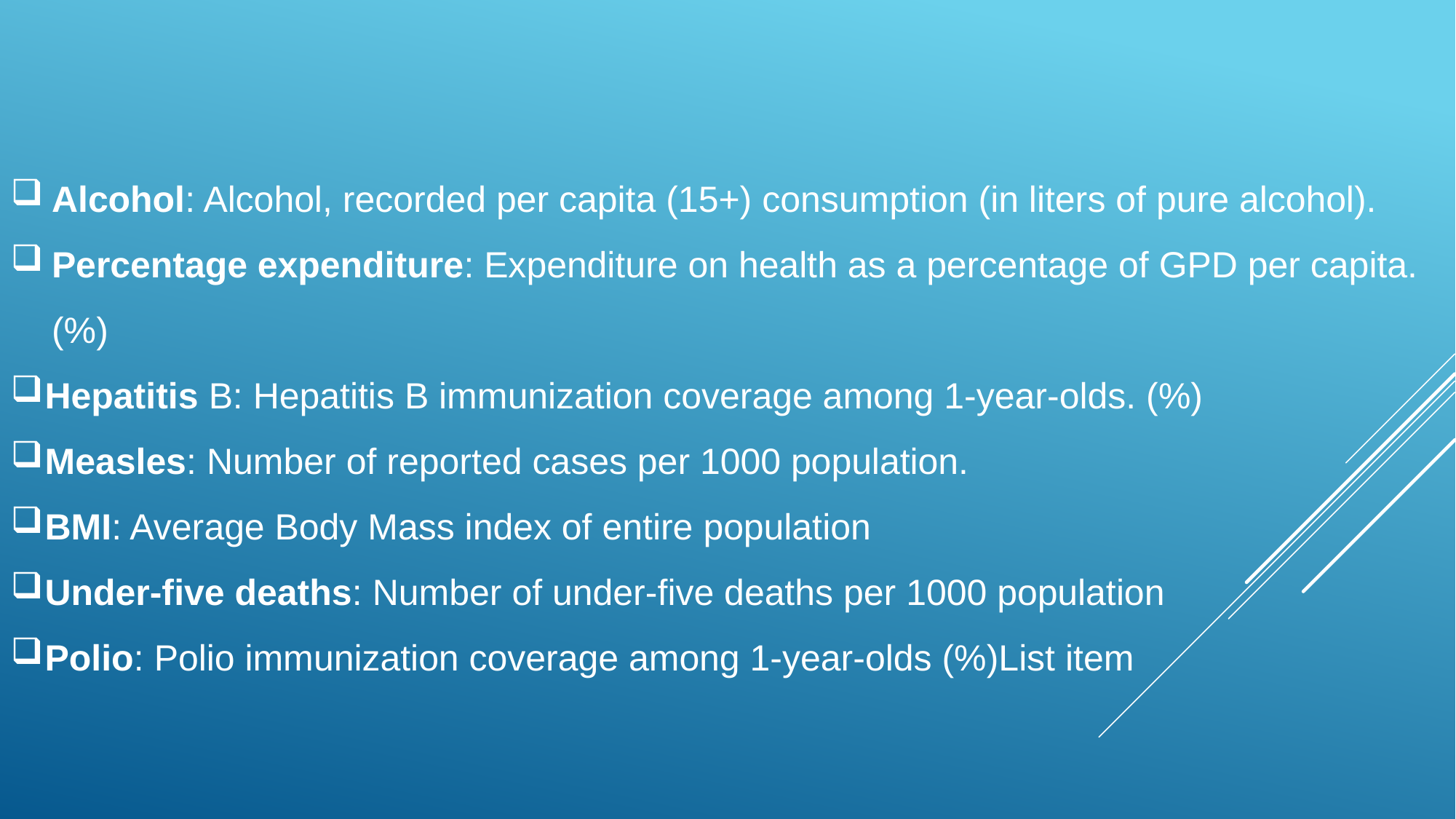

Alcohol: Alcohol, recorded per capita (15+) consumption (in liters of pure alcohol).
Percentage expenditure: Expenditure on health as a percentage of GPD per capita. (%)
Hepatitis B: Hepatitis B immunization coverage among 1-year-olds. (%)
Measles: Number of reported cases per 1000 population.
BMI: Average Body Mass index of entire population
Under-five deaths: Number of under-five deaths per 1000 population
Polio: Polio immunization coverage among 1-year-olds (%)List item